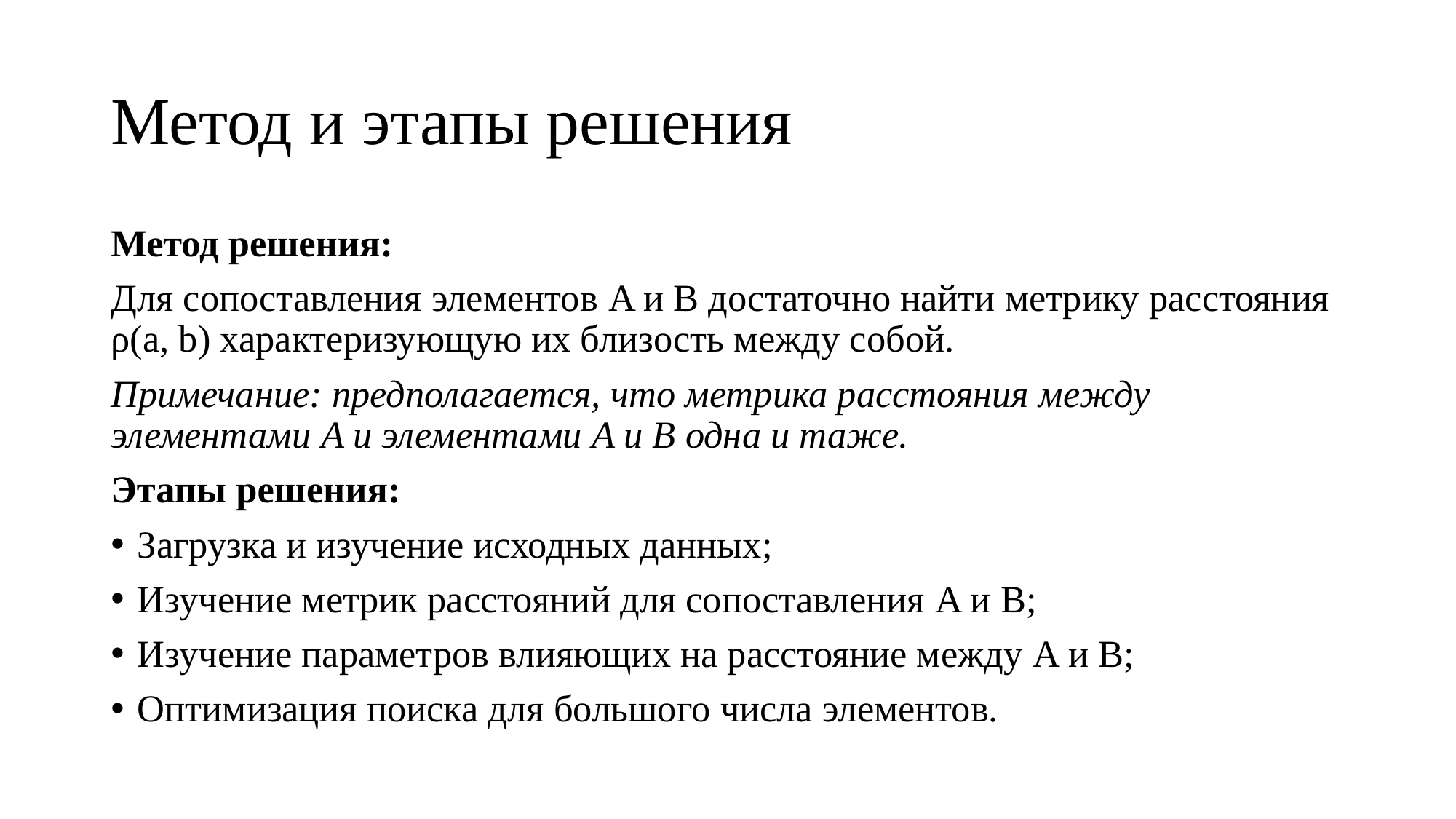

# Метод и этапы решения
Метод решения:
Для сопоставления элементов A и B достаточно найти метрику расстояния ρ(a, b) характеризующую их близость между собой.
Примечание: предполагается, что метрика расстояния между элементами A и элементами A и B одна и таже.
Этапы решения:
Загрузка и изучение исходных данных;
Изучение метрик расстояний для сопоставления A и B;
Изучение параметров влияющих на расстояние между A и B;
Оптимизация поиска для большого числа элементов.